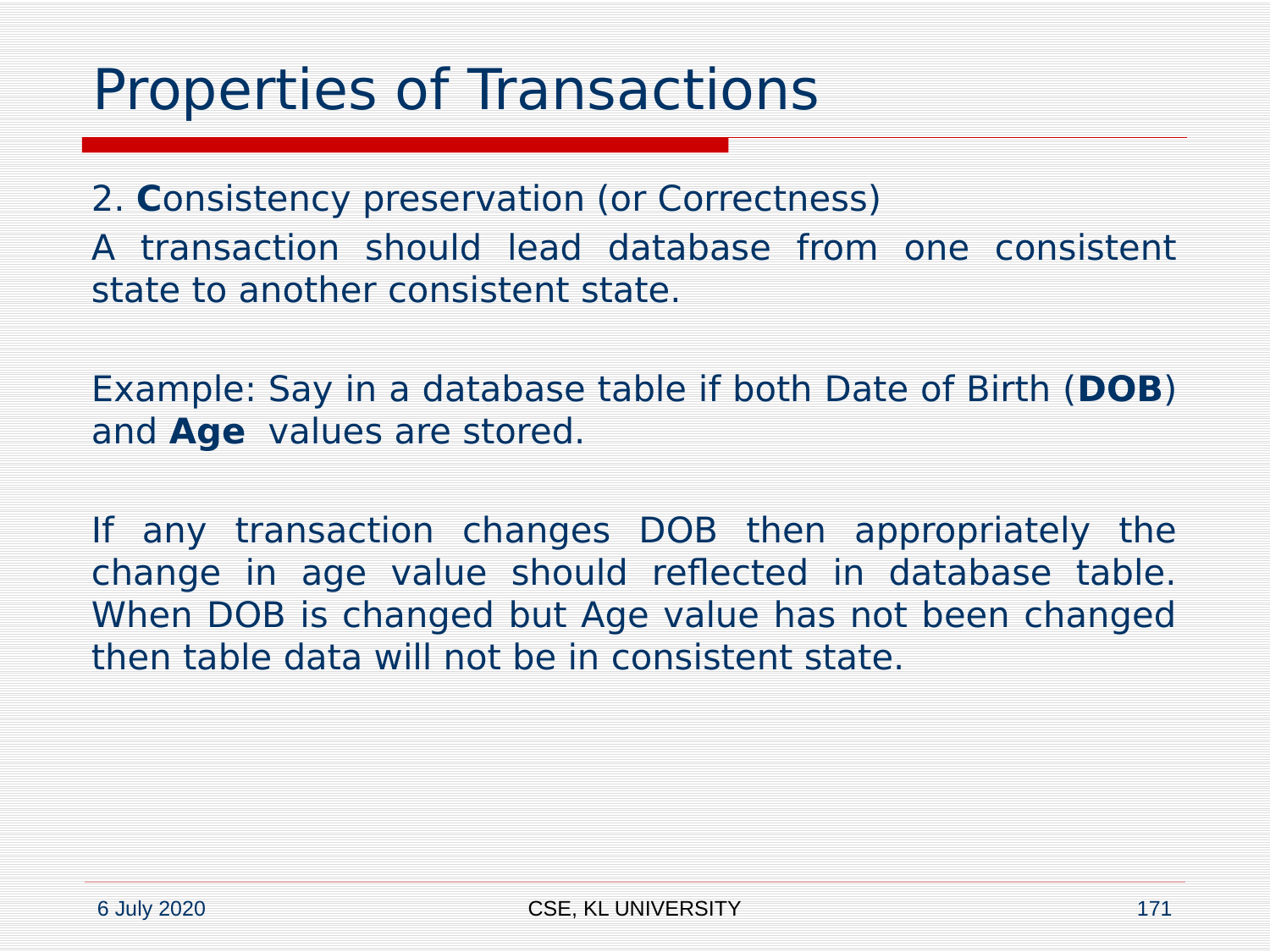

# Properties of Transactions
2. Consistency preservation (or Correctness)
A transaction should lead database from one consistent state to another consistent state.

Example: Say in a database table if both Date of Birth (DOB) and Age  values are stored.

If any transaction changes DOB then appropriately the change in age value should reflected in database table. When DOB is changed but Age value has not been changed then table data will not be in consistent state.

CSE, KL UNIVERSITY
171
6 July 2020